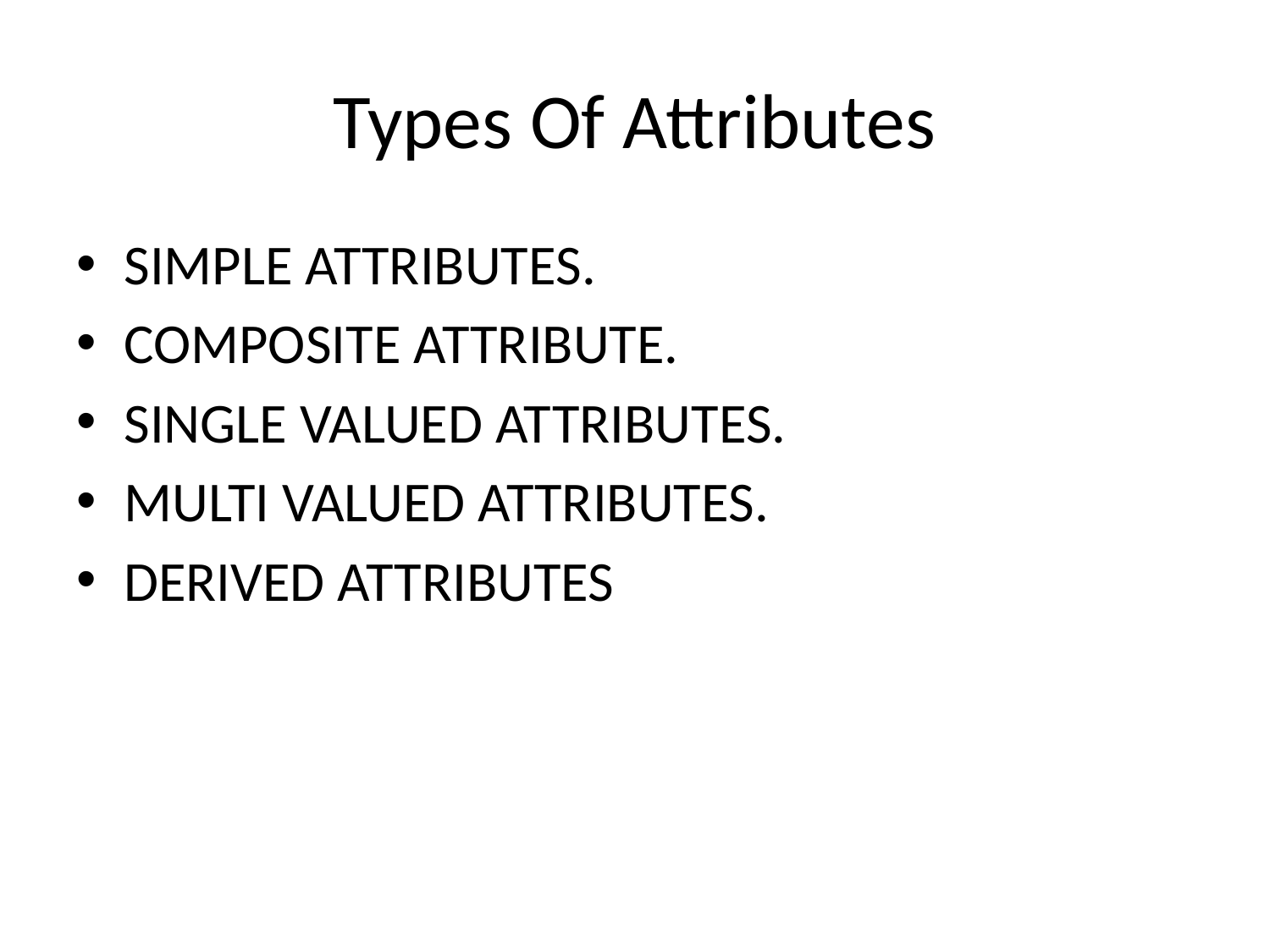

# Types Of Attributes
SIMPLE ATTRIBUTES.
COMPOSITE ATTRIBUTE.
SINGLE VALUED ATTRIBUTES.
MULTI VALUED ATTRIBUTES.
DERIVED ATTRIBUTES